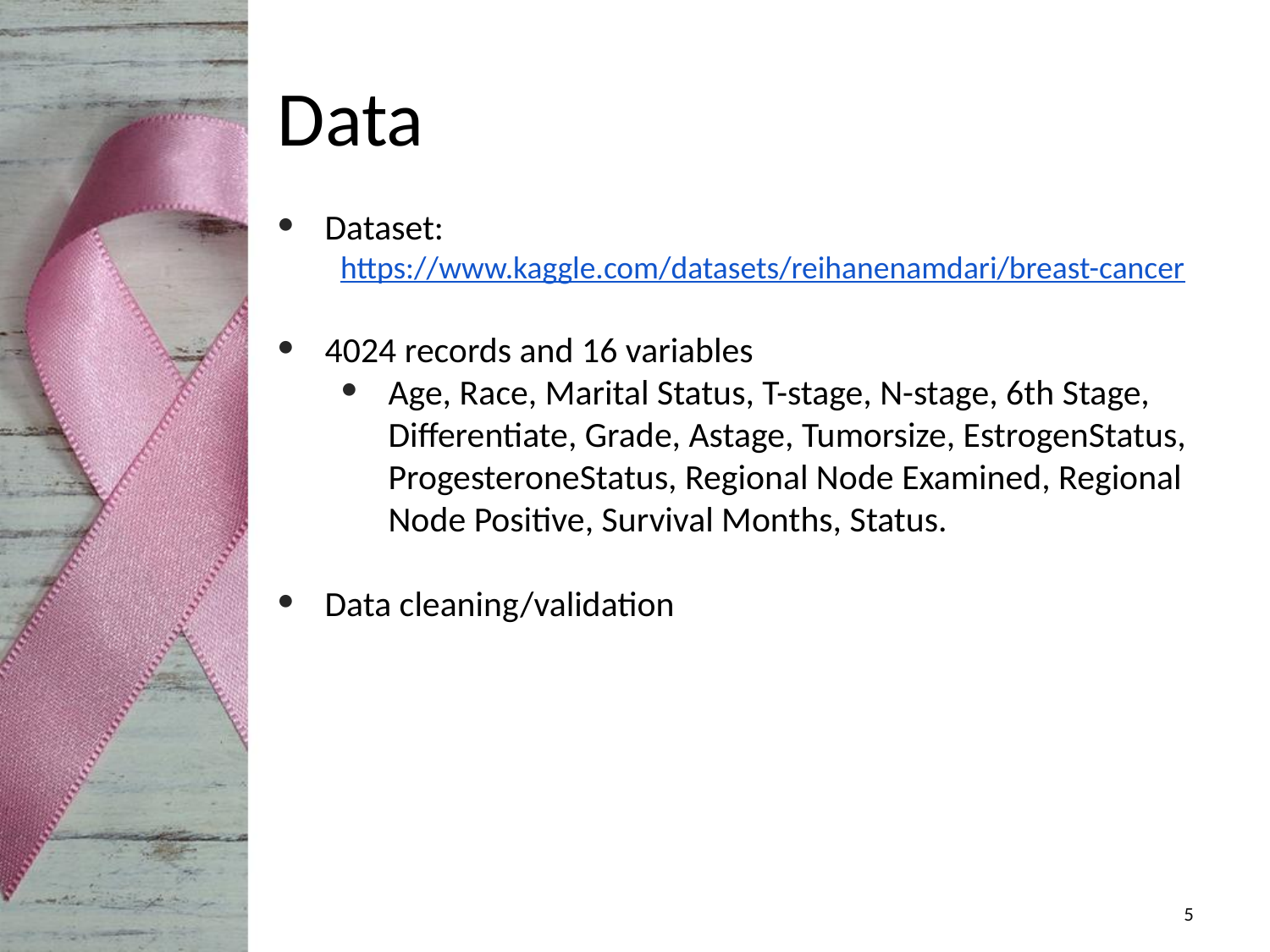

# Data
Dataset:
https://www.kaggle.com/datasets/reihanenamdari/breast-cancer

4024 records and 16 variables
Age, Race, Marital Status, T-stage, N-stage, 6th Stage,  Differentiate, Grade, Astage, Tumorsize, EstrogenStatus, ProgesteroneStatus, Regional Node Examined, Regional Node Positive, Survival Months, Status.

Data cleaning/validation

5